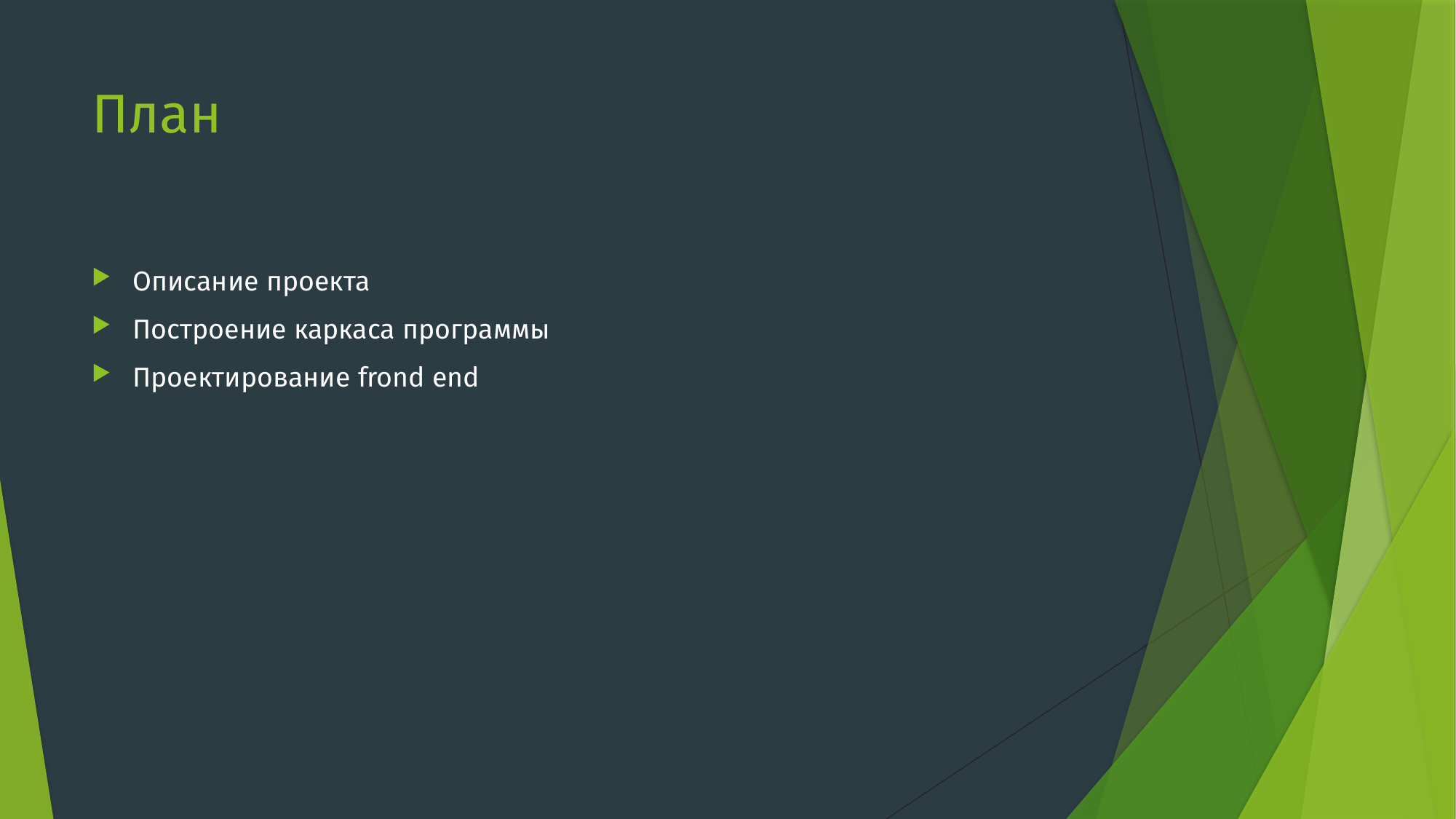

# План
Описание проекта
Построение каркаса программы
Проектирование frond end